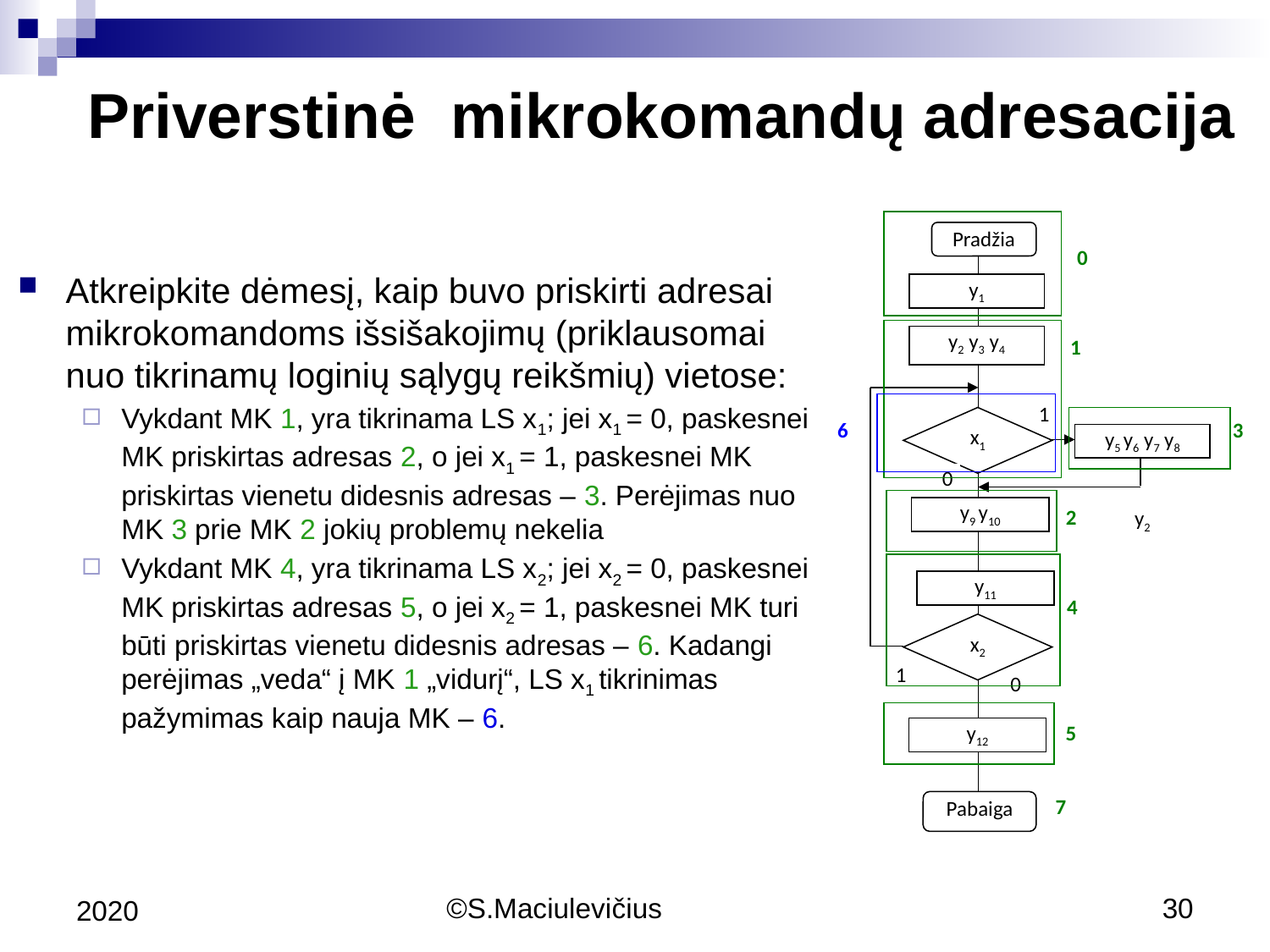

Priverstinė  mikrokomandų adresacija

Pradžia
0
y1

y2 y3 y4

1

1
x1

3
6
y5 y6 y7 y8

y2

0

y9 y10

2

y11

4
x2
1
0

y12

5
Pabaiga
7
Atkreipkite dėmesį, kaip buvo priskirti adresai mikrokomandoms išsišakojimų (priklausomai nuo tikrinamų loginių sąlygų reikšmių) vietose:
Vykdant MK 1, yra tikrinama LS x1; jei x1 = 0, paskesnei MK priskirtas adresas 2, o jei x1 = 1, paskesnei MK priskirtas vienetu didesnis adresas – 3. Perėjimas nuo MK 3 prie MK 2 jokių problemų nekelia
Vykdant MK 4, yra tikrinama LS x2; jei x2 = 0, paskesnei MK priskirtas adresas 5, o jei x2 = 1, paskesnei MK turi būti priskirtas vienetu didesnis adresas – 6. Kadangi perėjimas „veda“ į MK 1 „vidurį“, LS x1 tikrinimas pažymimas kaip nauja MK – 6.
2020
©S.Maciulevičius
30